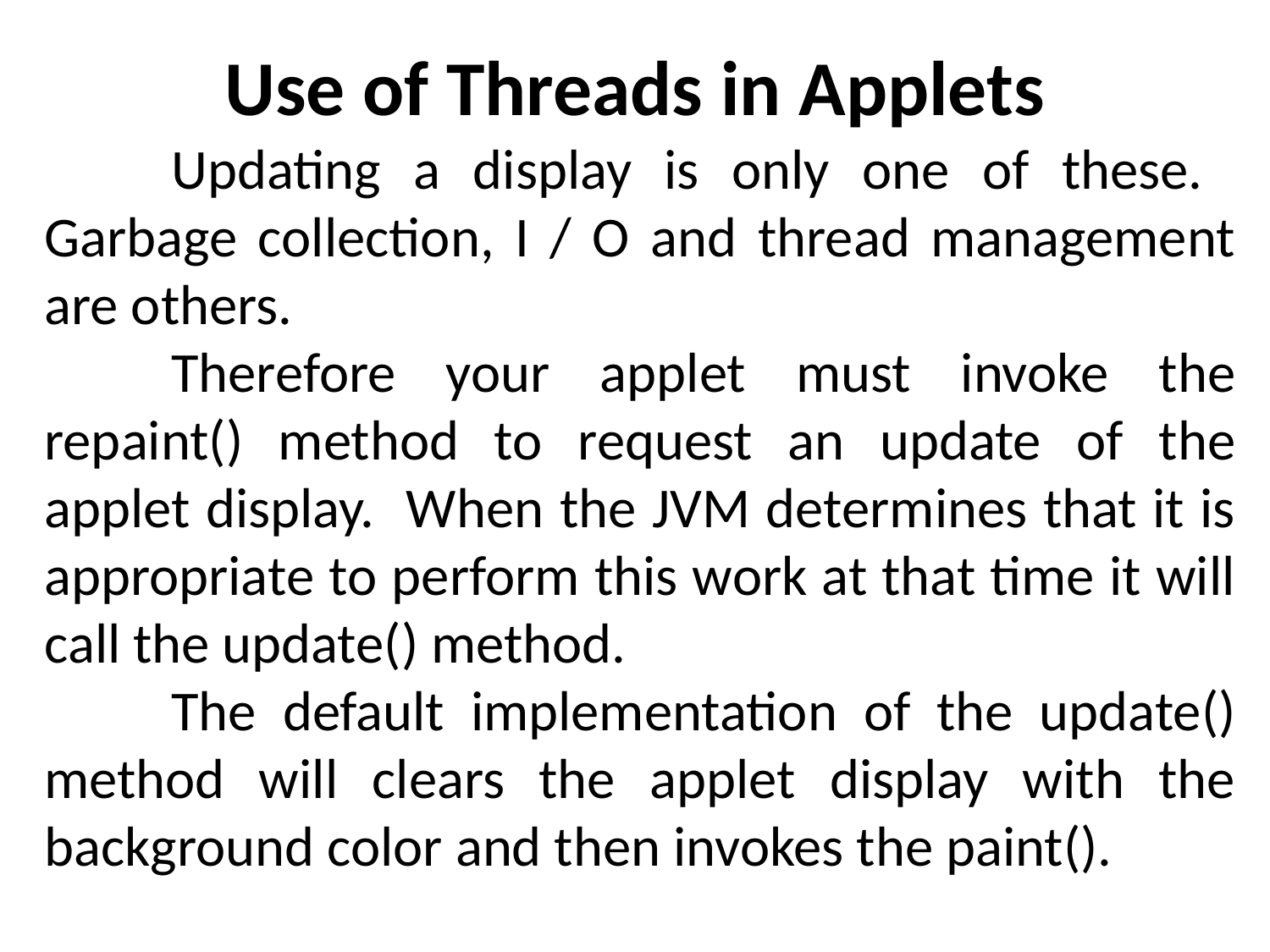

# Use of Threads in Applets
	Updating a display is only one of these.  Garbage collection, I / O and thread management are others.
	Therefore your applet must invoke the repaint() method to request an update of the applet display.  When the JVM determines that it is appropriate to perform this work at that time it will call the update() method.
	The default implementation of the update() method will clears the applet display with the background color and then invokes the paint().